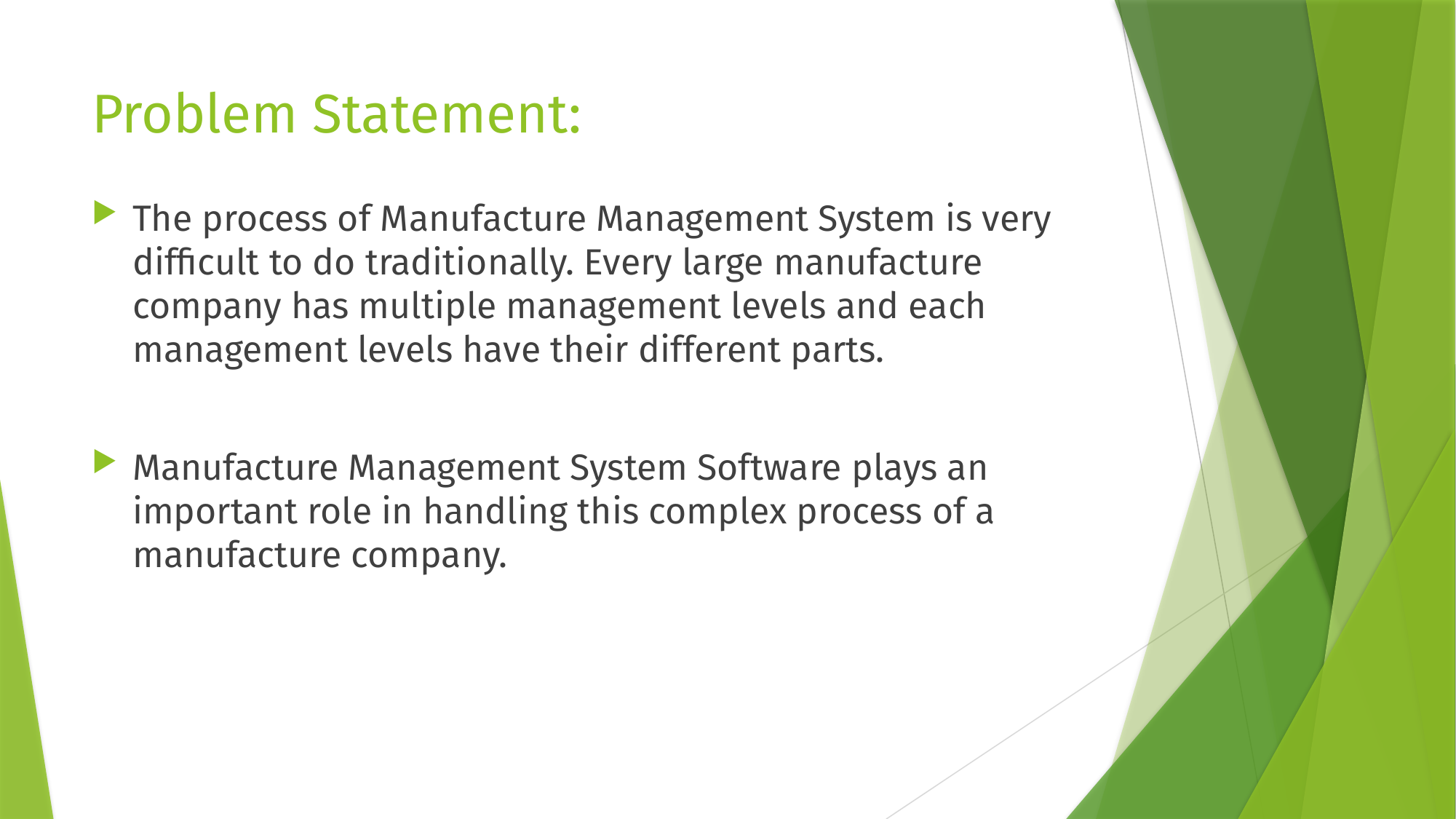

# Problem Statement:
The process of Manufacture Management System is very difficult to do traditionally. Every large manufacture company has multiple management levels and each management levels have their different parts.

Manufacture Management System Software plays an important role in handling this complex process of a manufacture company.